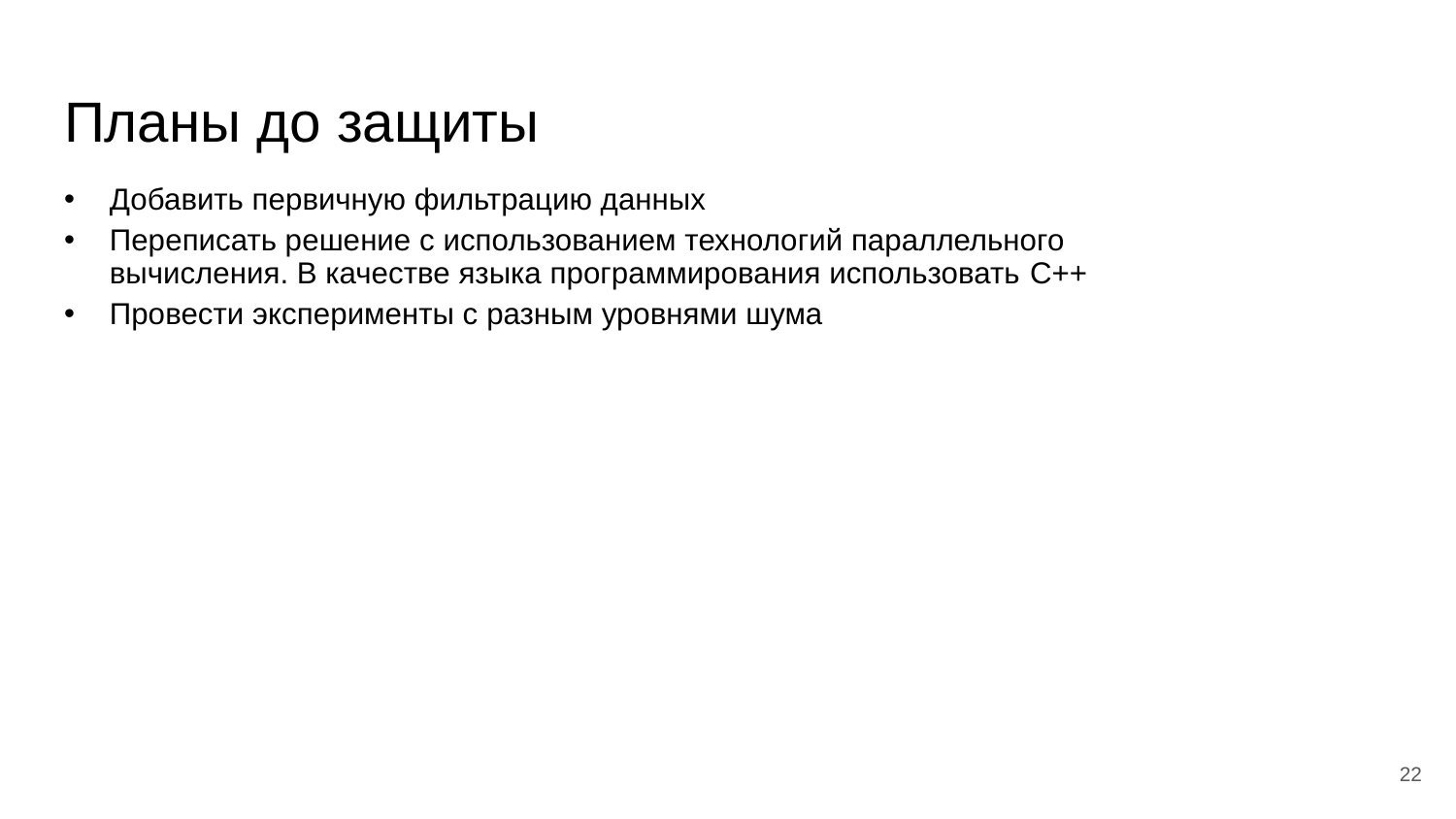

# Планы до защиты
Добавить первичную фильтрацию данных
Переписать решение с использованием технологий параллельного вычисления. В качестве языка программирования использовать C++
Провести эксперименты с разным уровнями шума
22